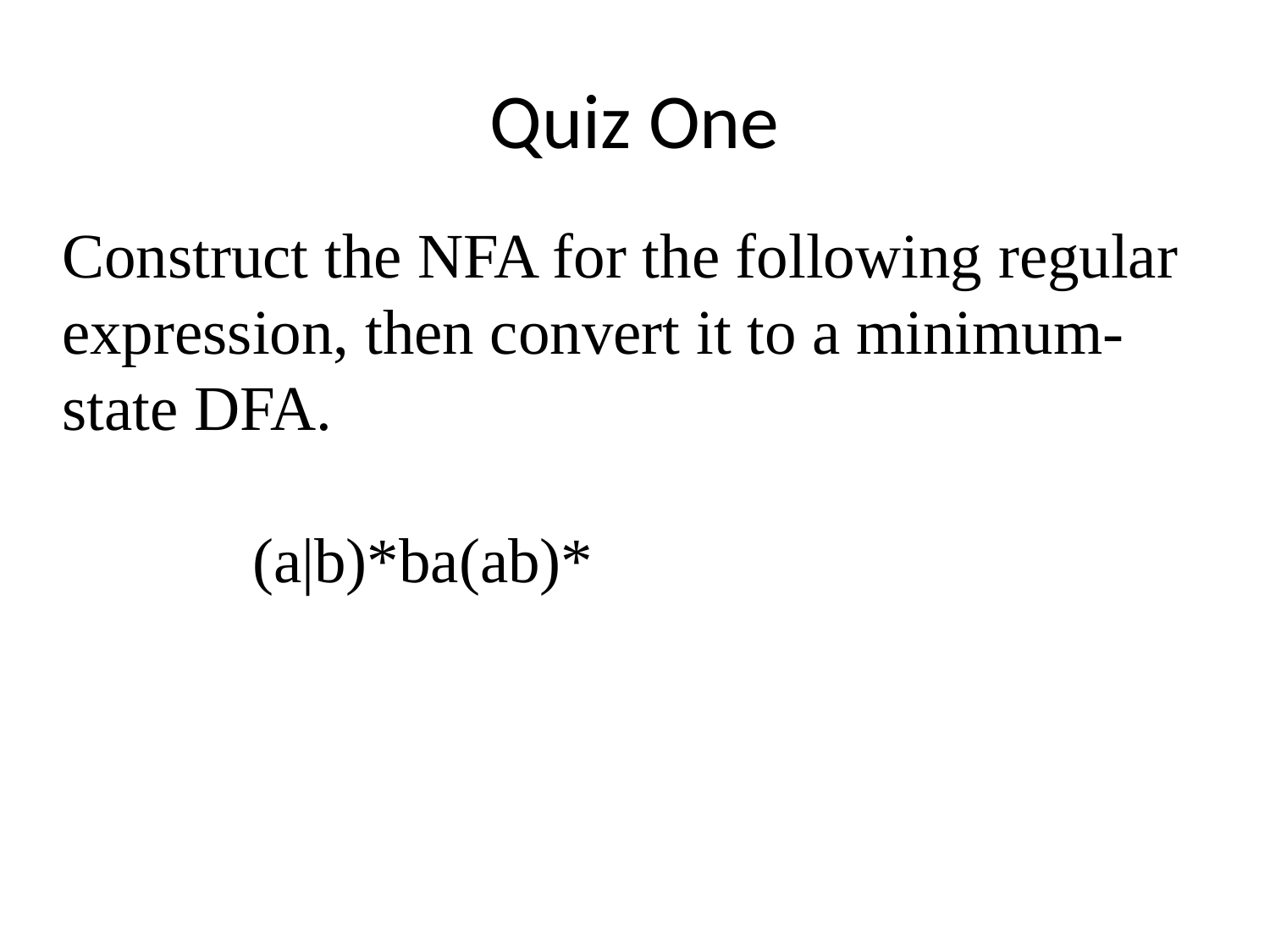

# Quiz One
Construct the NFA for the following regular expression, then convert it to a minimum-state DFA.

    	    (a|b)*ba(ab)*